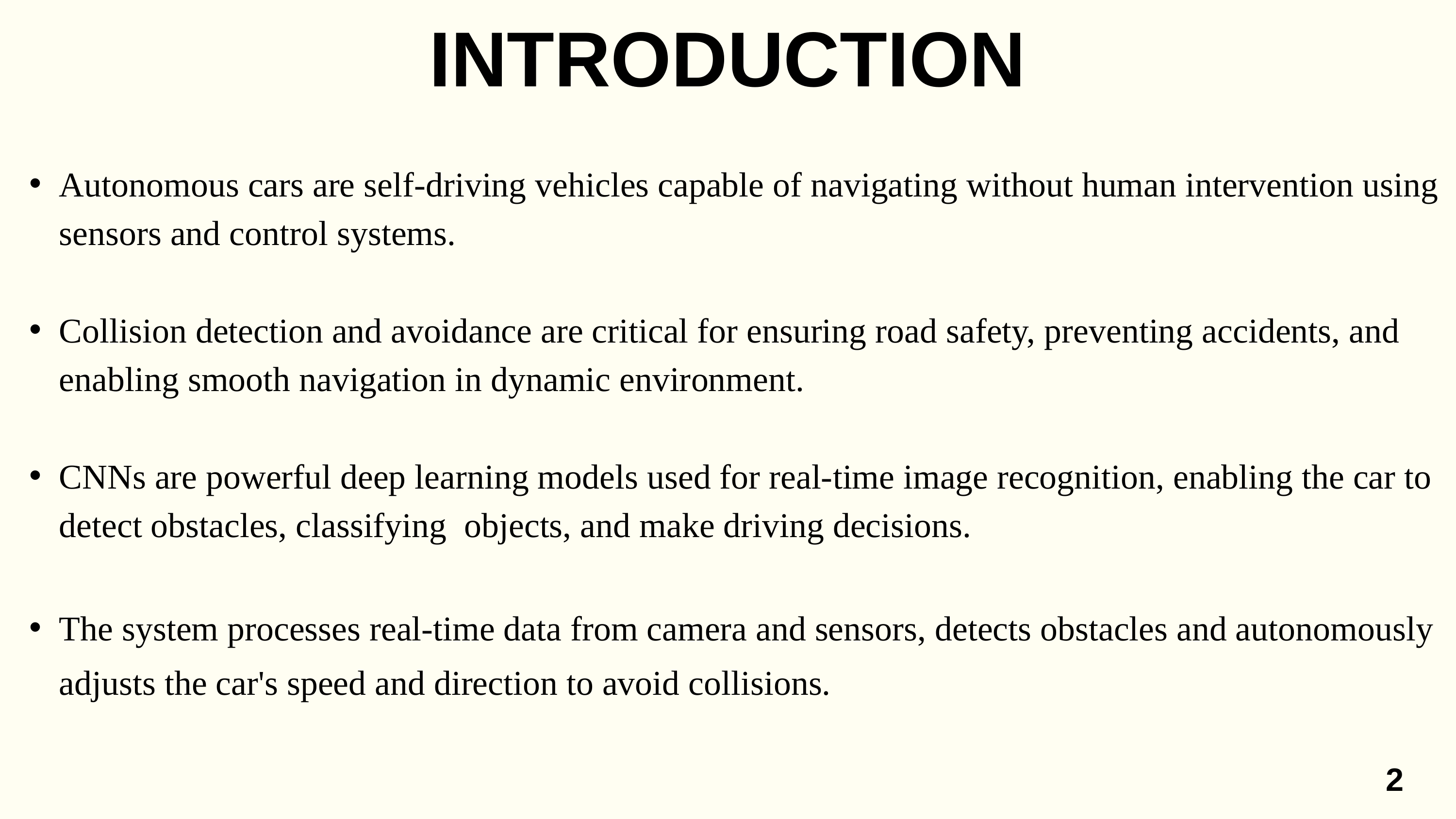

INTRODUCTION

Autonomous cars are self-driving vehicles capable of navigating without human intervention using sensors and control systems.

Collision detection and avoidance are critical for ensuring road safety, preventing accidents, and enabling smooth navigation in dynamic environment.

CNNs are powerful deep learning models used for real-time image recognition, enabling the car to detect obstacles, classifying  objects, and make driving decisions.

The system processes real-time data from camera and sensors, detects obstacles and autonomously adjusts the car's speed and direction to avoid collisions.

2